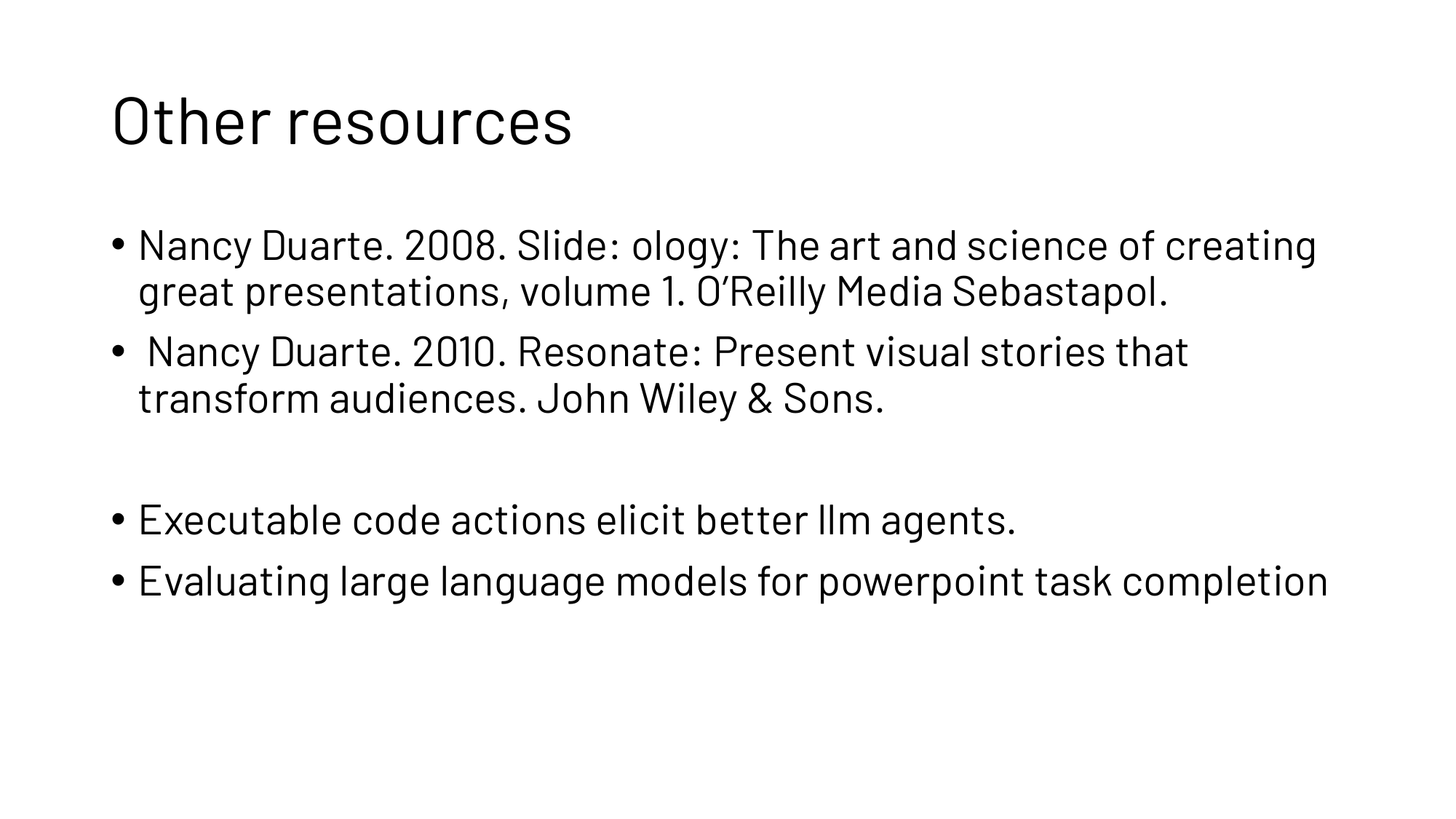

# Other resources
Nancy Duarte. 2008. Slide: ology: The art and science of creating great presentations, volume 1. O’Reilly Media Sebastapol.
 Nancy Duarte. 2010. Resonate: Present visual stories that transform audiences. John Wiley & Sons.

Executable code actions elicit better llm agents.
Evaluating large language models for powerpoint task completion